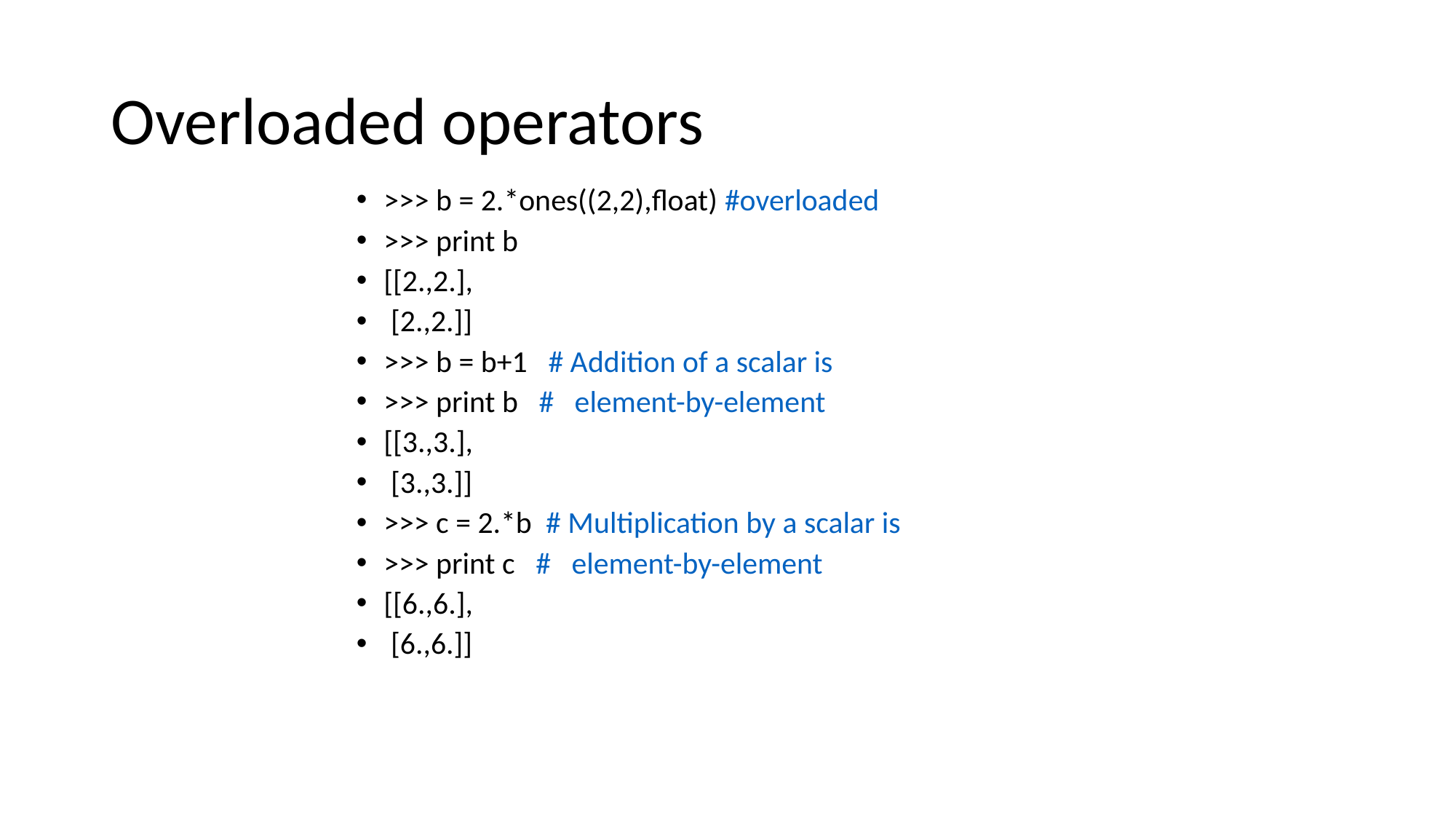

# Overloaded operators
>>> b = 2.*ones((2,2),float) #overloaded
>>> print b
[[2.,2.],
 [2.,2.]]
>>> b = b+1   # Addition of a scalar is
>>> print b   #   element-by-element
[[3.,3.],
 [3.,3.]]
>>> c = 2.*b  # Multiplication by a scalar is
>>> print c   #   element-by-element
[[6.,6.],
 [6.,6.]]